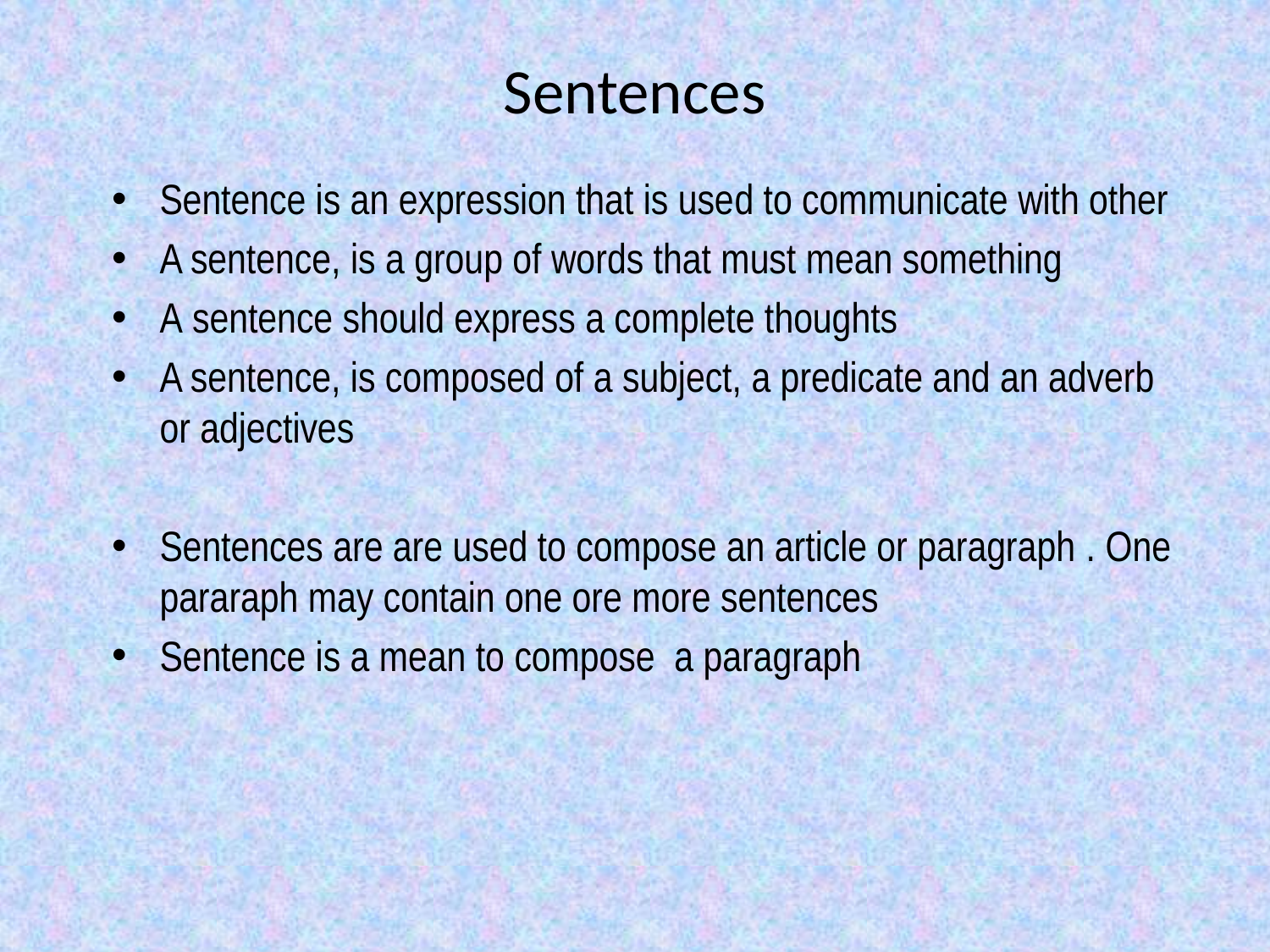

# Sentences
Sentence is an expression that is used to communicate with other
A sentence, is a group of words that must mean something
A sentence should express a complete thoughts
A sentence, is composed of a subject, a predicate and an adverb or adjectives

Sentences are are used to compose an article or paragraph . One pararaph may contain one ore more sentences
Sentence is a mean to compose  a paragraph